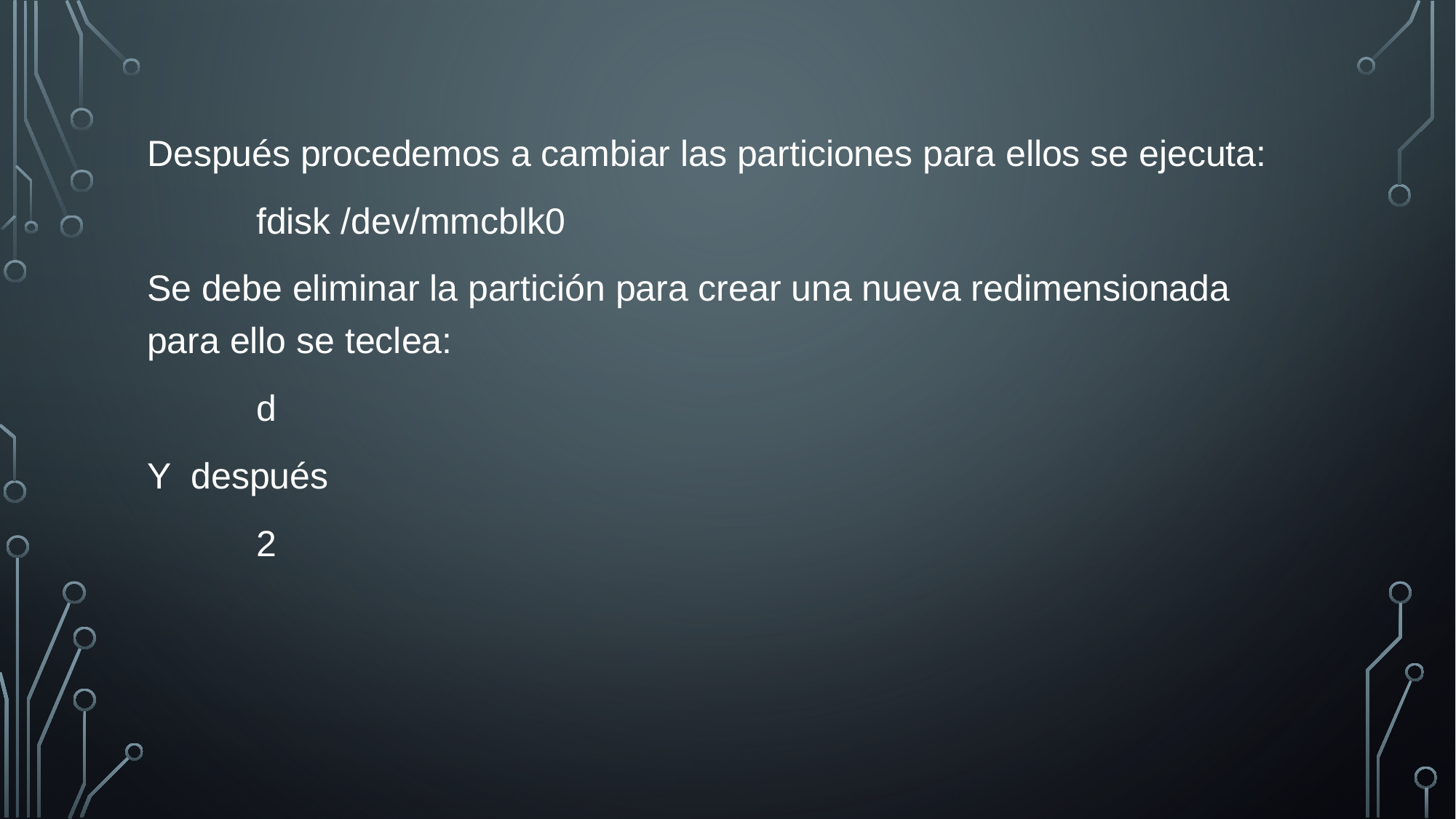

Después procedemos a cambiar las particiones para ellos se ejecuta:
	fdisk /dev/mmcblk0
Se debe eliminar la partición para crear una nueva redimensionada para ello se teclea:
	d
Y  después
	2